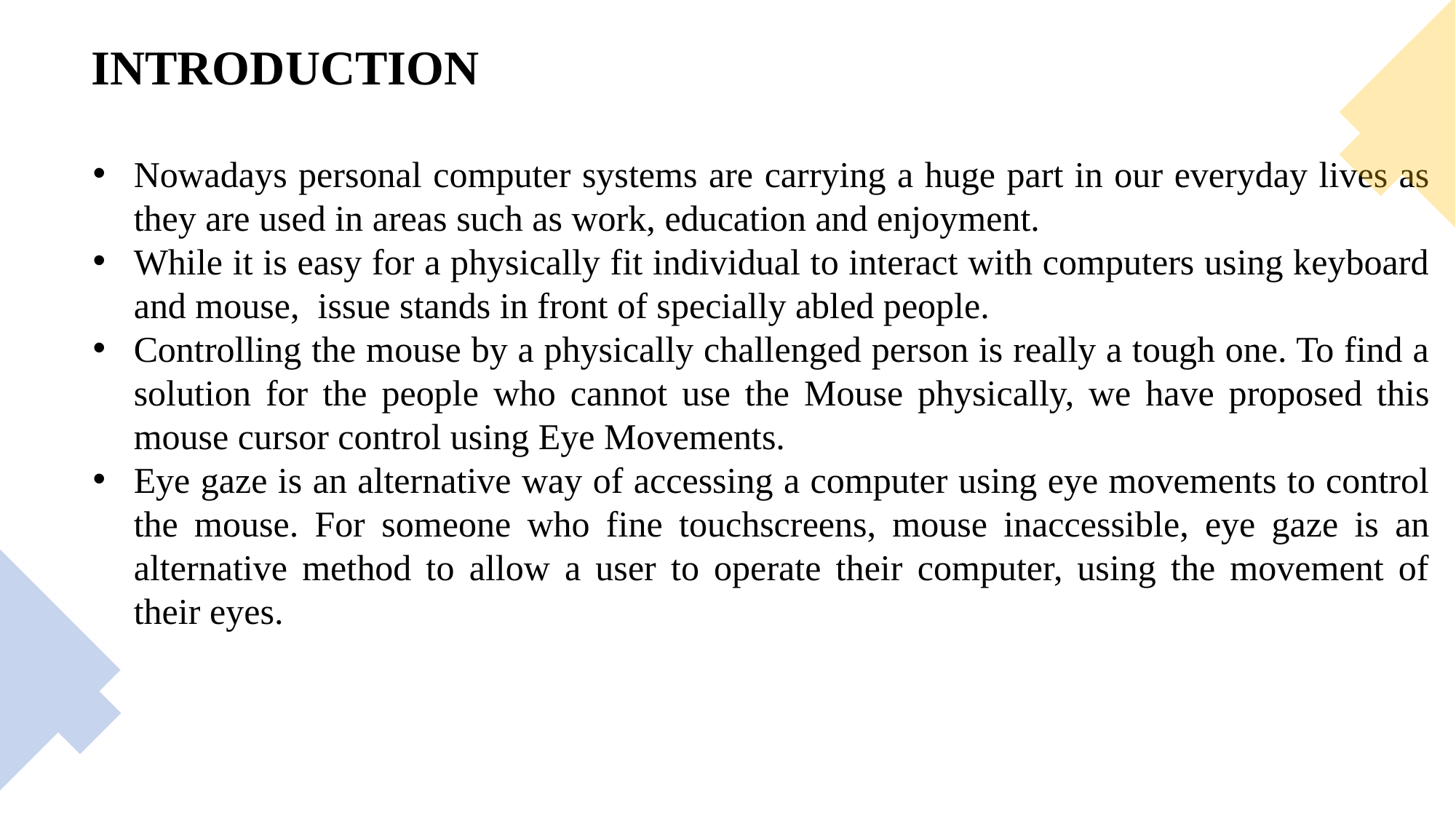

# INTRODUCTION
Nowadays personal computer systems are carrying a huge part in our everyday lives as they are used in areas such as work, education and enjoyment.
While it is easy for a physically fit individual to interact with computers using keyboard and mouse,  issue stands in front of specially abled people.
Controlling the mouse by a physically challenged person is really a tough one. To find a solution for the people who cannot use the Mouse physically, we have proposed this mouse cursor control using Eye Movements.
Eye gaze is an alternative way of accessing a computer using eye movements to control the mouse. For someone who fine touchscreens, mouse inaccessible, eye gaze is an alternative method to allow a user to operate their computer, using the movement of their eyes.